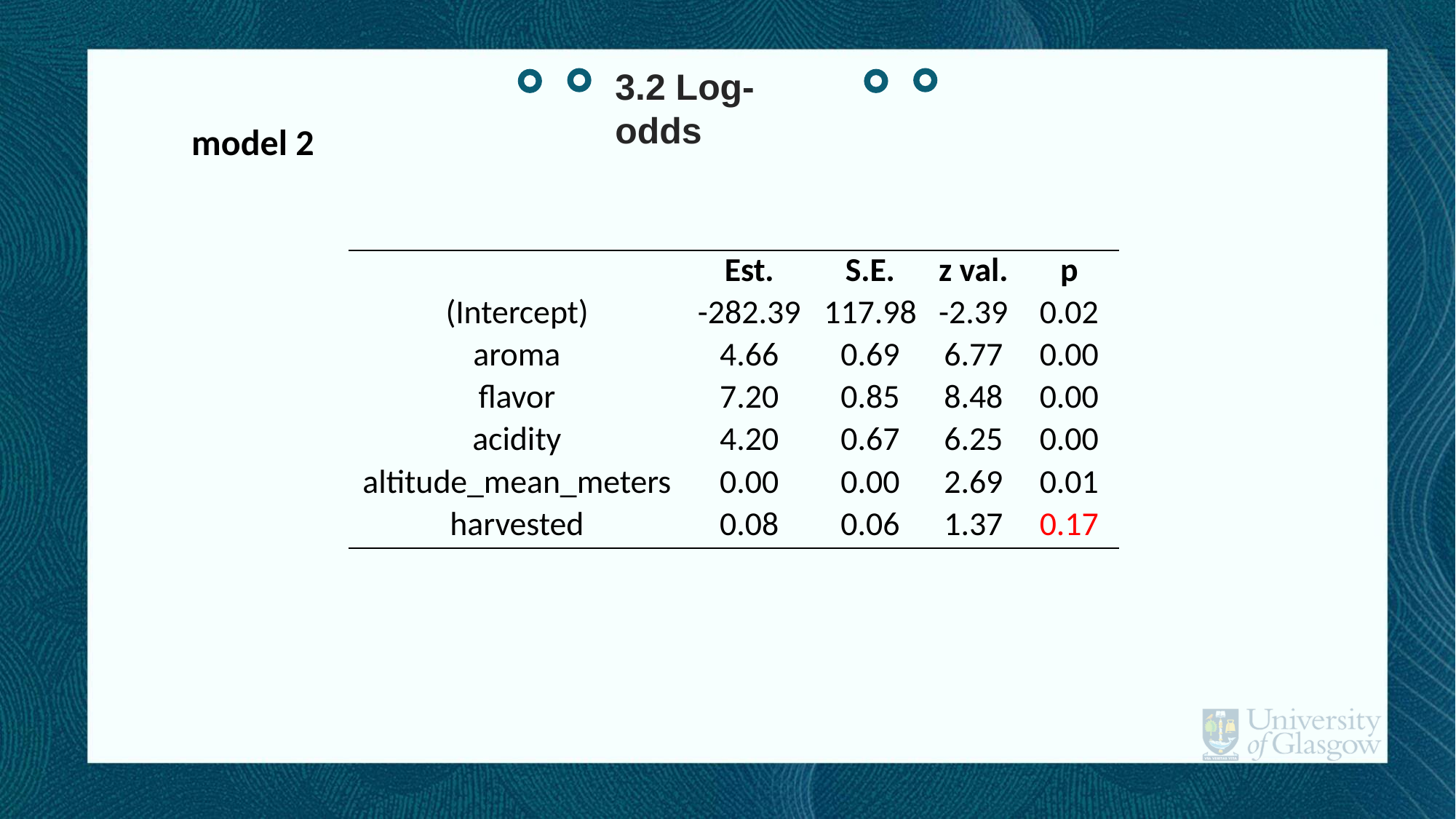

3.2 Log-odds

model 2
|  | Est. | S.E. | z val. | p |
| --- | --- | --- | --- | --- |
| (Intercept) | -282.39 | 117.98 | -2.39 | 0.02 |
| aroma | 4.66 | 0.69 | 6.77 | 0.00 |
| flavor | 7.20 | 0.85 | 8.48 | 0.00 |
| acidity | 4.20 | 0.67 | 6.25 | 0.00 |
| altitude\_mean\_meters | 0.00 | 0.00 | 2.69 | 0.01 |
| harvested | 0.08 | 0.06 | 1.37 | 0.17 |